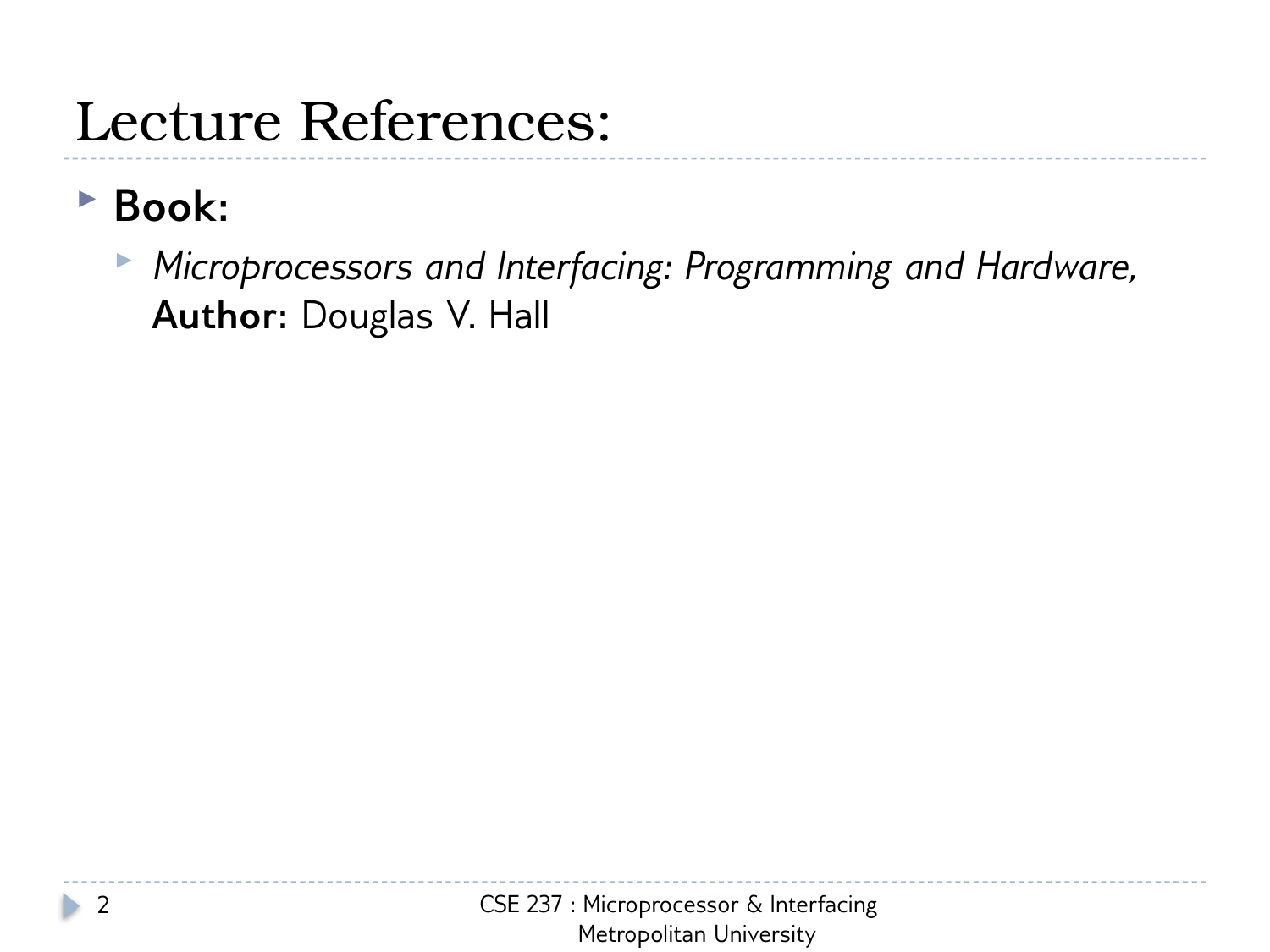

# Lecture References:
Book:
Microprocessors and Interfacing: Programming and Hardware, Author: Douglas V. Hall

CSE 237 : Microprocessor & Interfacing
    Metropolitan University
2